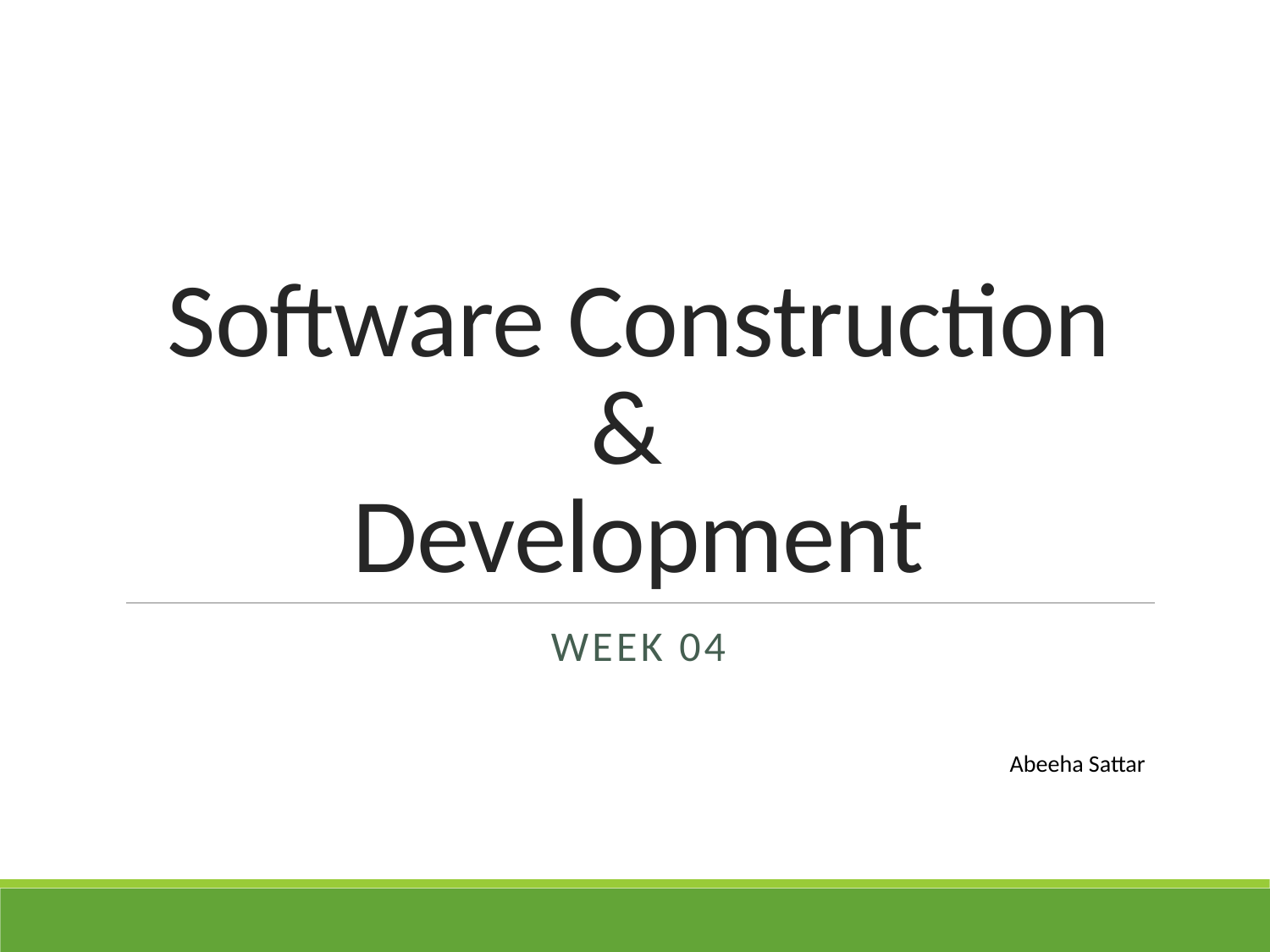

# Software Construction & Development
Week 04
Abeeha Sattar